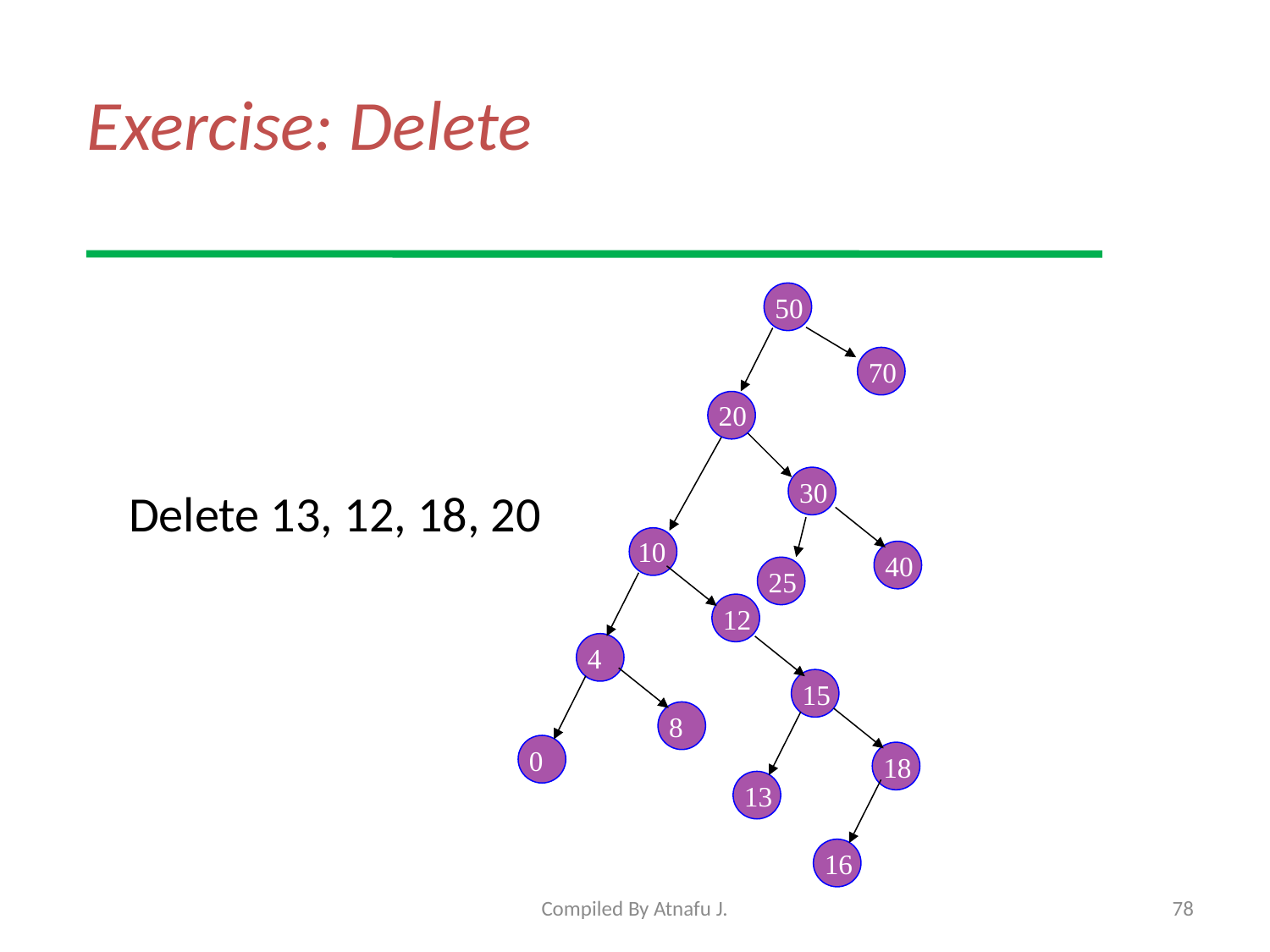

# Exercise: Delete

50

70
20

30
Delete 13, 12, 18, 20

10

40

25

12

4

15

8

0

18

13

16
Compiled By Atnafu J.
78